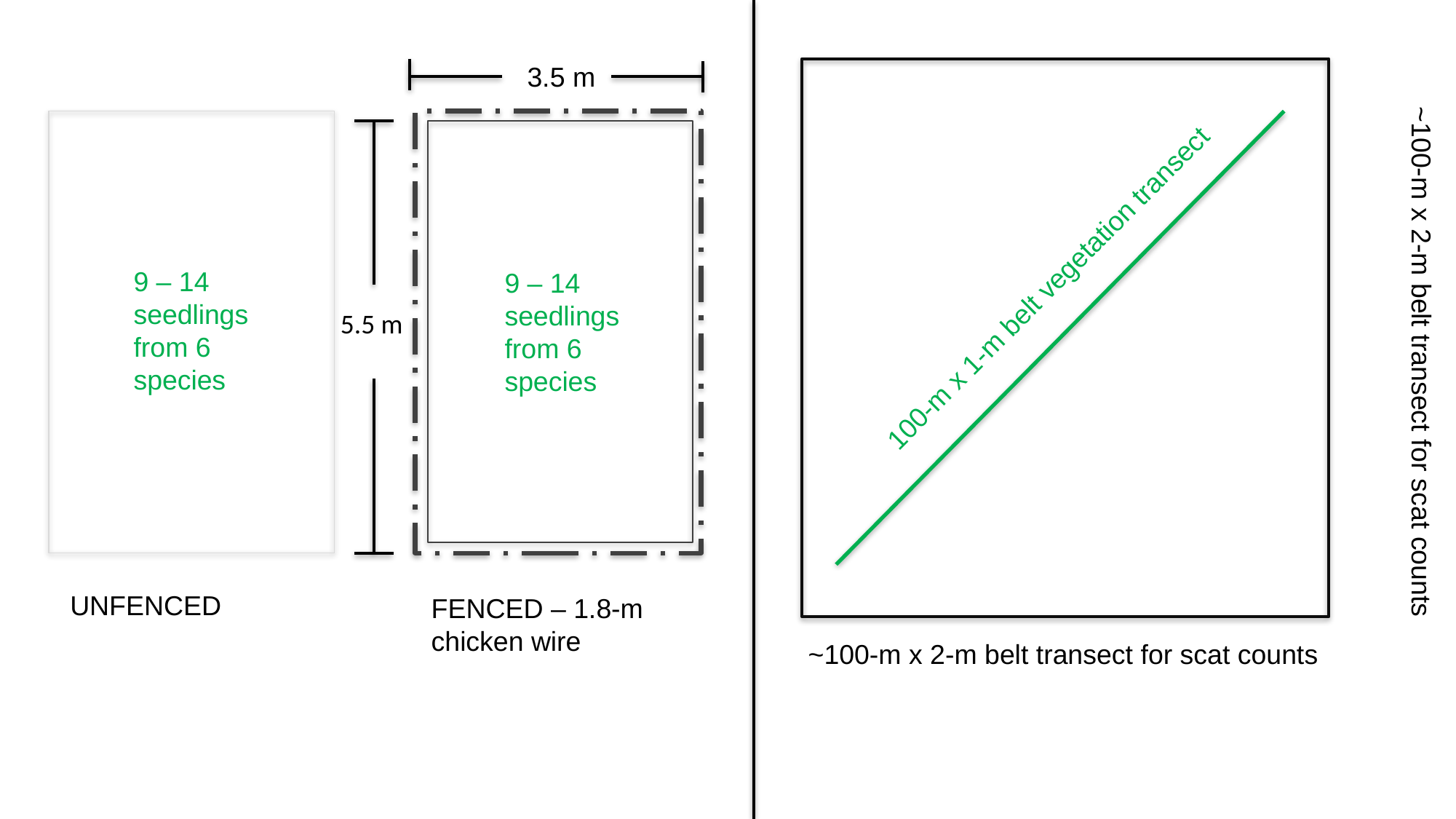

3.5 m

100-m x 1-m belt vegetation transect
9 – 14 seedlings from 6 species
9 – 14 seedlings from 6 species
5.5 m
~100-m x 2-m belt transect for scat counts
UNFENCED
FENCED – 1.8-m chicken wire
~100-m x 2-m belt transect for scat counts